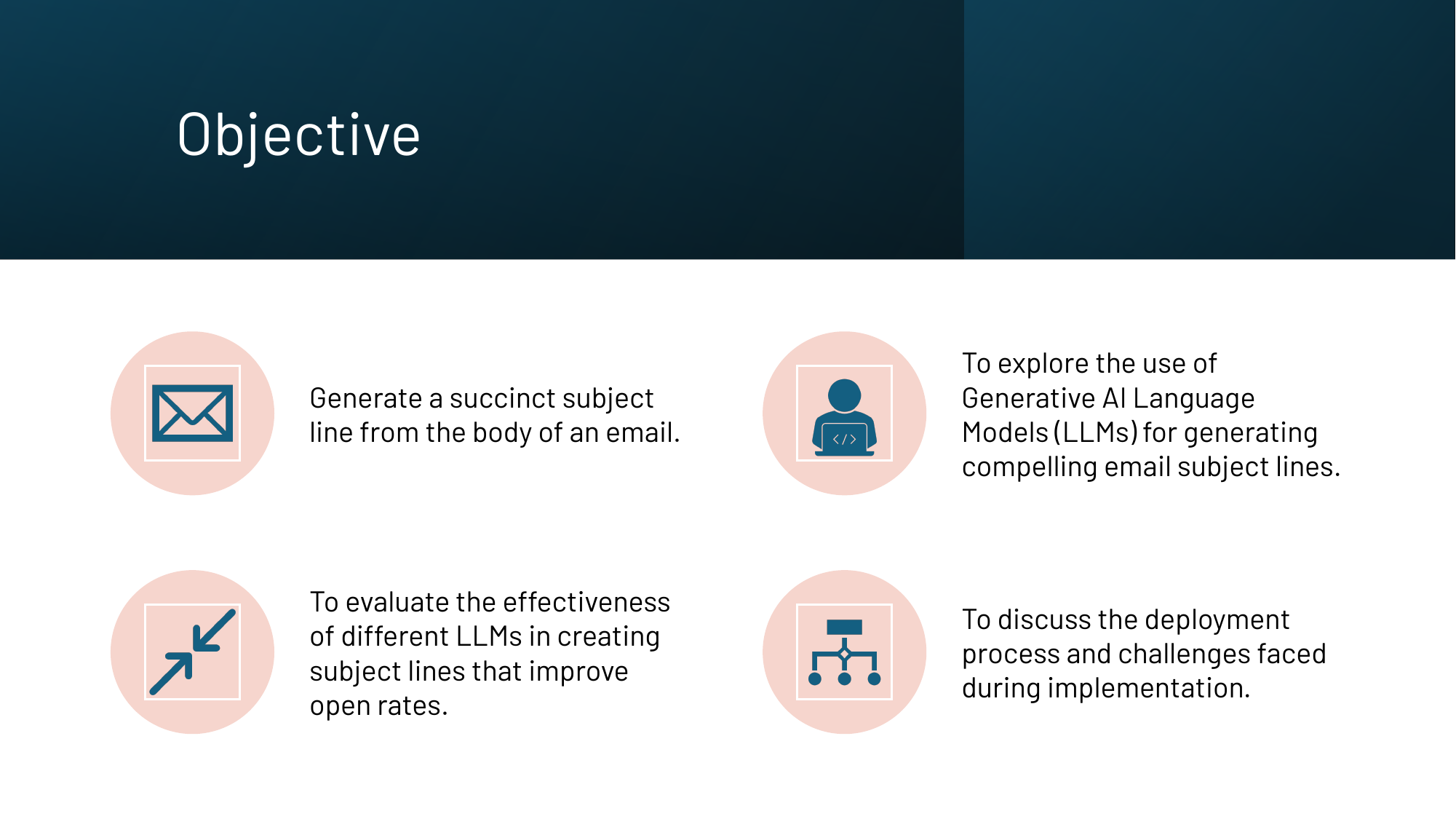

# Objective
Generate a succinct subject line from the body of an email.
To explore the use of Generative AI Language Models (LLMs) for generating compelling email subject lines.
To evaluate the effectiveness of different LLMs in creating subject lines that improve open rates.
To discuss the deployment process and challenges faced during implementation.